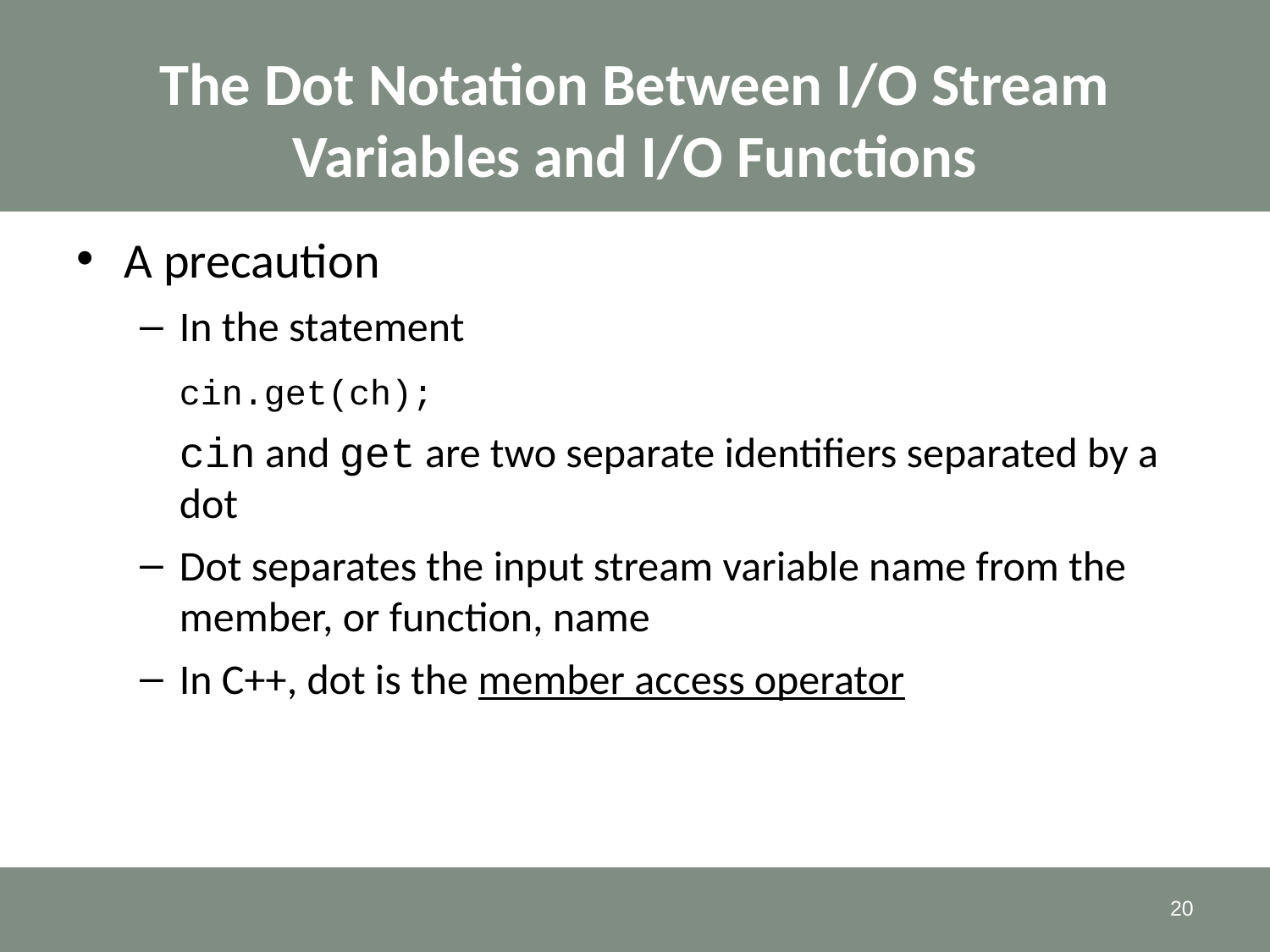

# The Dot Notation Between I/O Stream Variables and I/O Functions
A precaution
In the statement
	cin.get(ch);
	cin and get are two separate identifiers separated by a dot
Dot separates the input stream variable name from the member, or function, name
In C++, dot is the member access operator
20